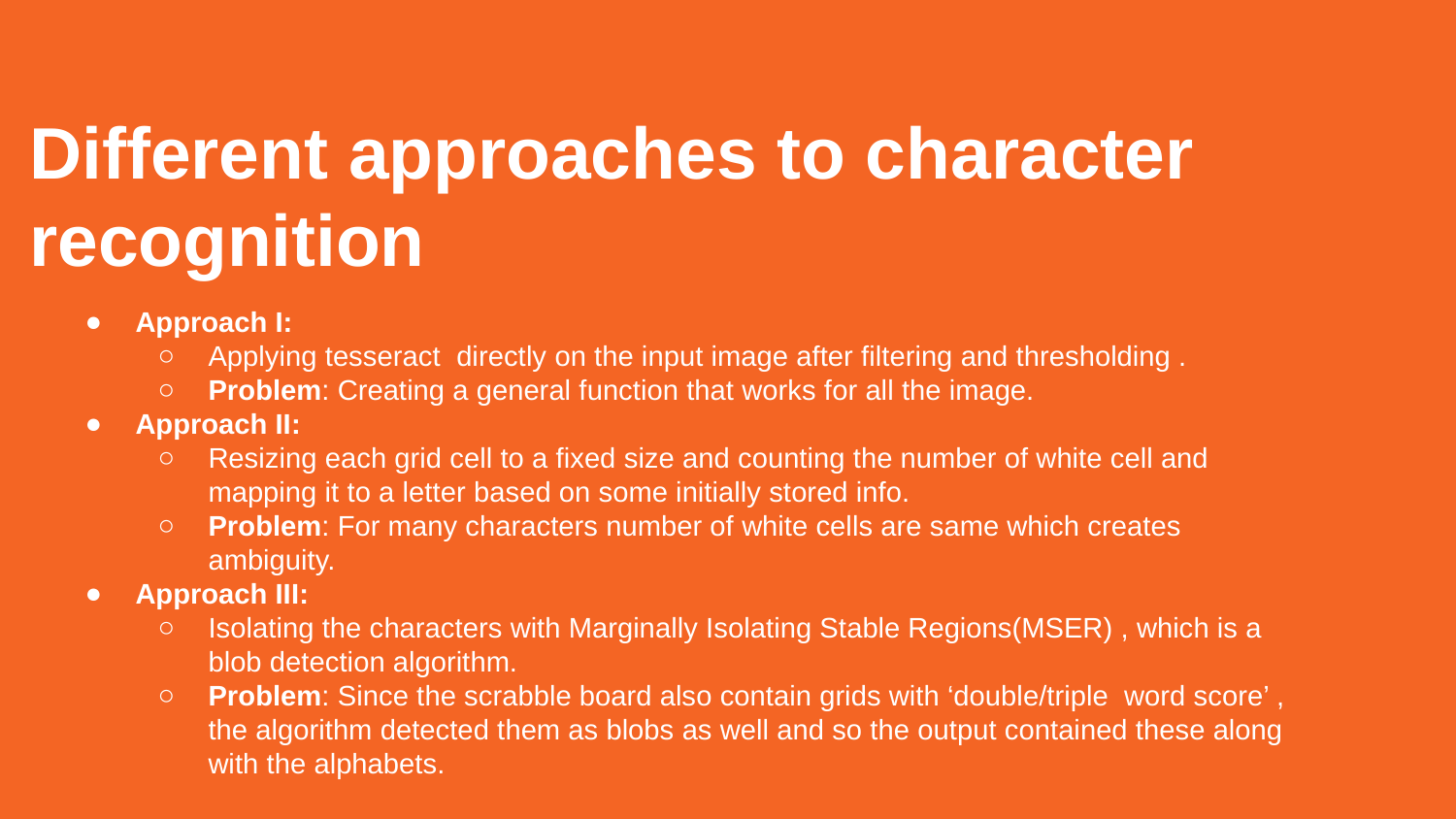

# Different approaches to character recognition
Approach I:
Applying tesseract  directly on the input image after filtering and thresholding .
Problem: Creating a general function that works for all the image.
Approach II:
Resizing each grid cell to a fixed size and counting the number of white cell and mapping it to a letter based on some initially stored info.
Problem: For many characters number of white cells are same which creates ambiguity.
Approach III:
Isolating the characters with Marginally Isolating Stable Regions(MSER) , which is a blob detection algorithm.
Problem: Since the scrabble board also contain grids with ‘double/triple  word score’ , the algorithm detected them as blobs as well and so the output contained these along with the alphabets.